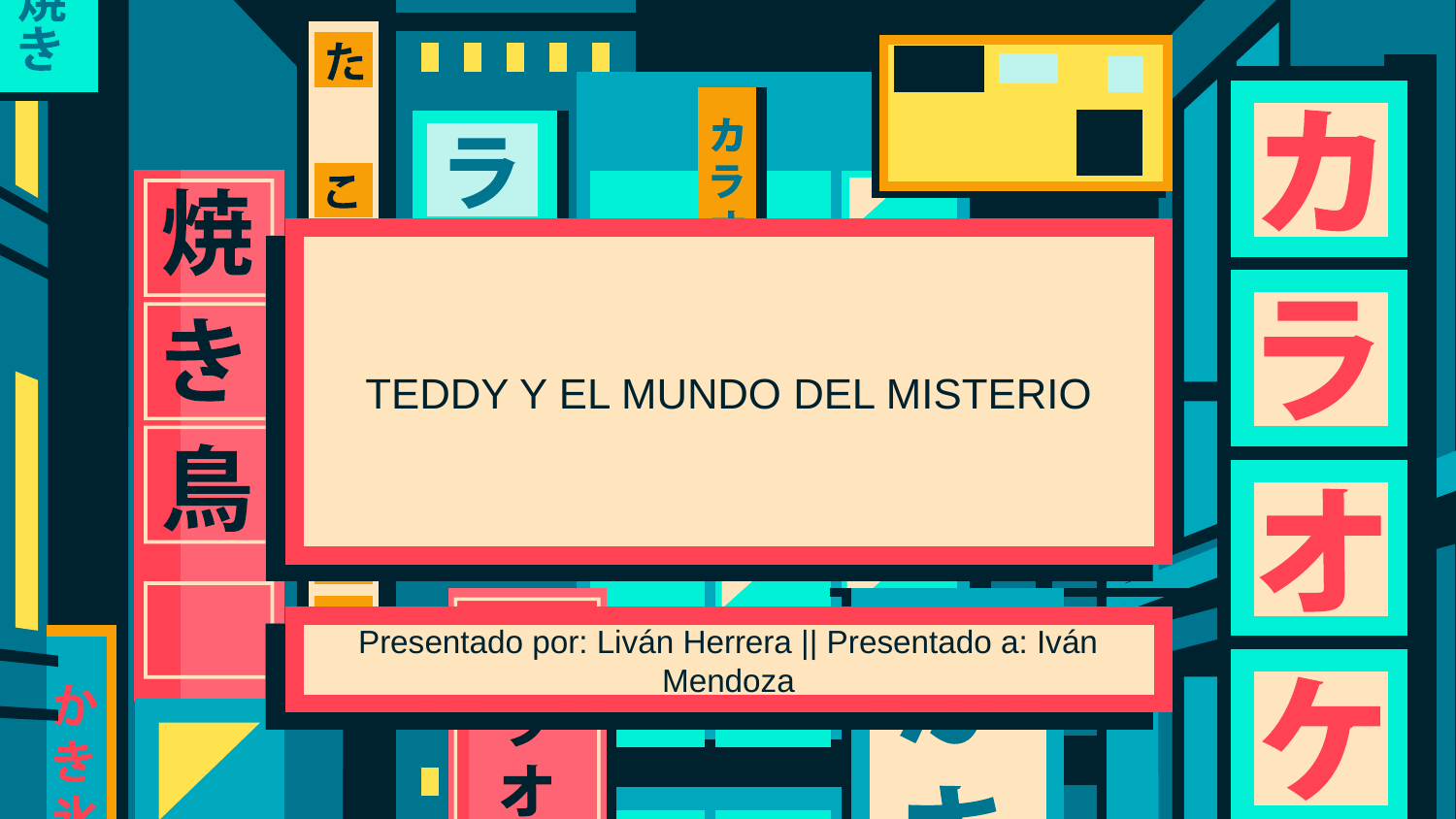

# TEDDY Y EL MUNDO DEL MISTERIO

Presentado por: Liván Herrera || Presentado a: Iván Mendoza